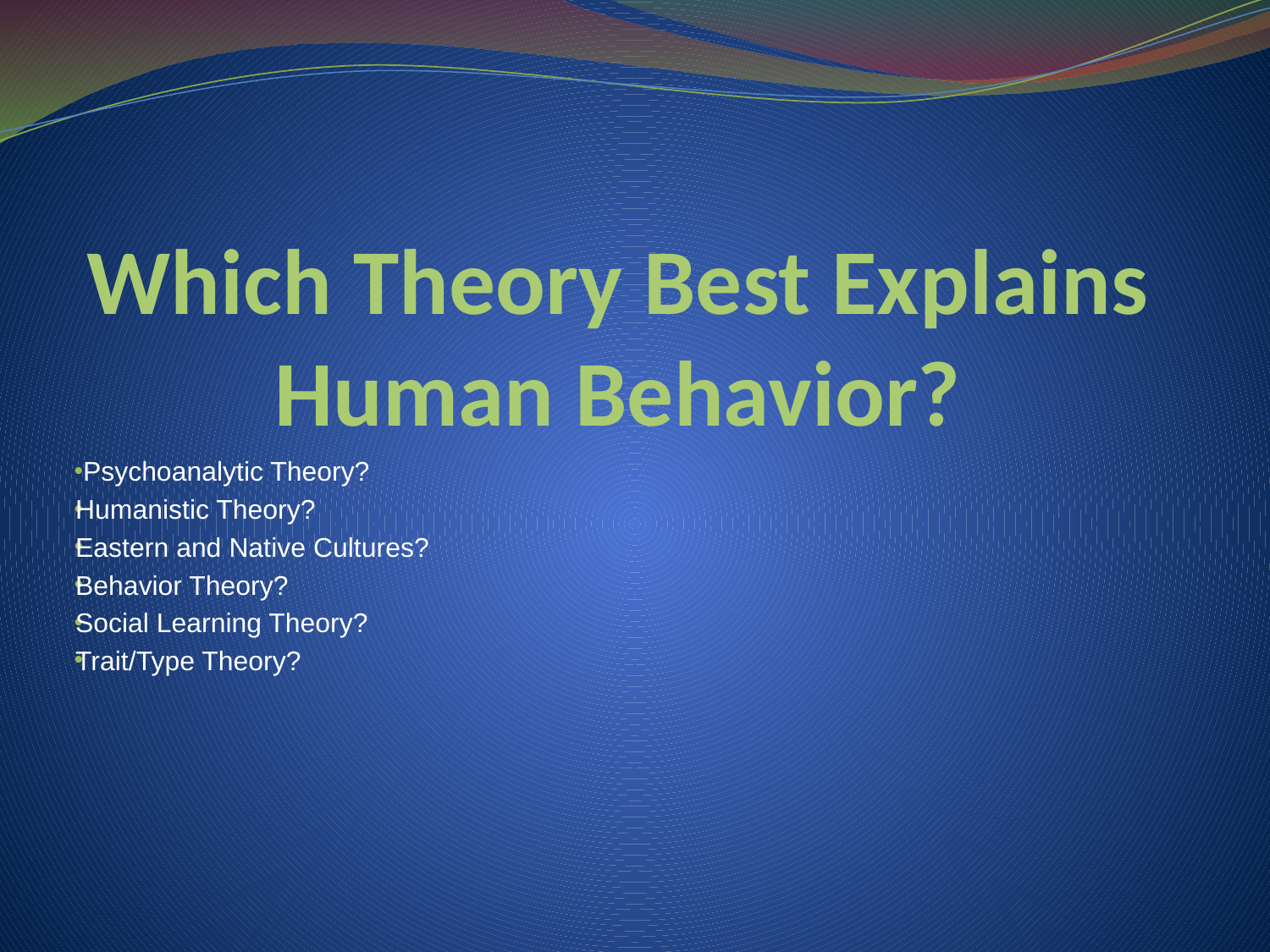

# Which Theory Best Explains Human Behavior?
 Psychoanalytic Theory?
Humanistic Theory?
Eastern and Native Cultures?
Behavior Theory?
Social Learning Theory?
Trait/Type Theory?